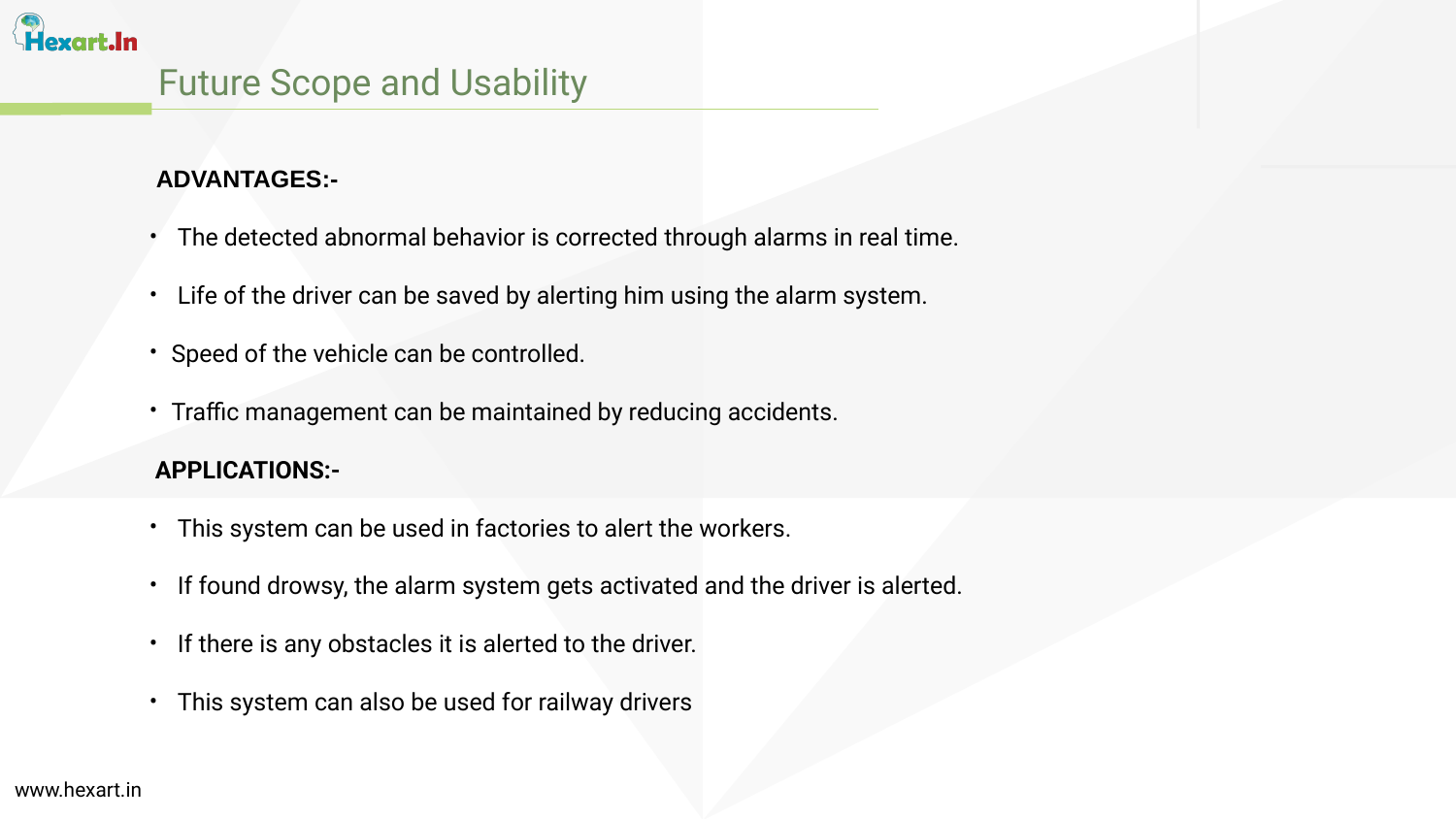

Future Scope and Usability
 ADVANTAGES:-
 The detected abnormal behavior is corrected through alarms in real time.
 Life of the driver can be saved by alerting him using the alarm system.
Speed of the vehicle can be controlled.
Traffic management can be maintained by reducing accidents.
 APPLICATIONS:-
 This system can be used in factories to alert the workers.
 If found drowsy, the alarm system gets activated and the driver is alerted.
 If there is any obstacles it is alerted to the driver.
 This system can also be used for railway drivers